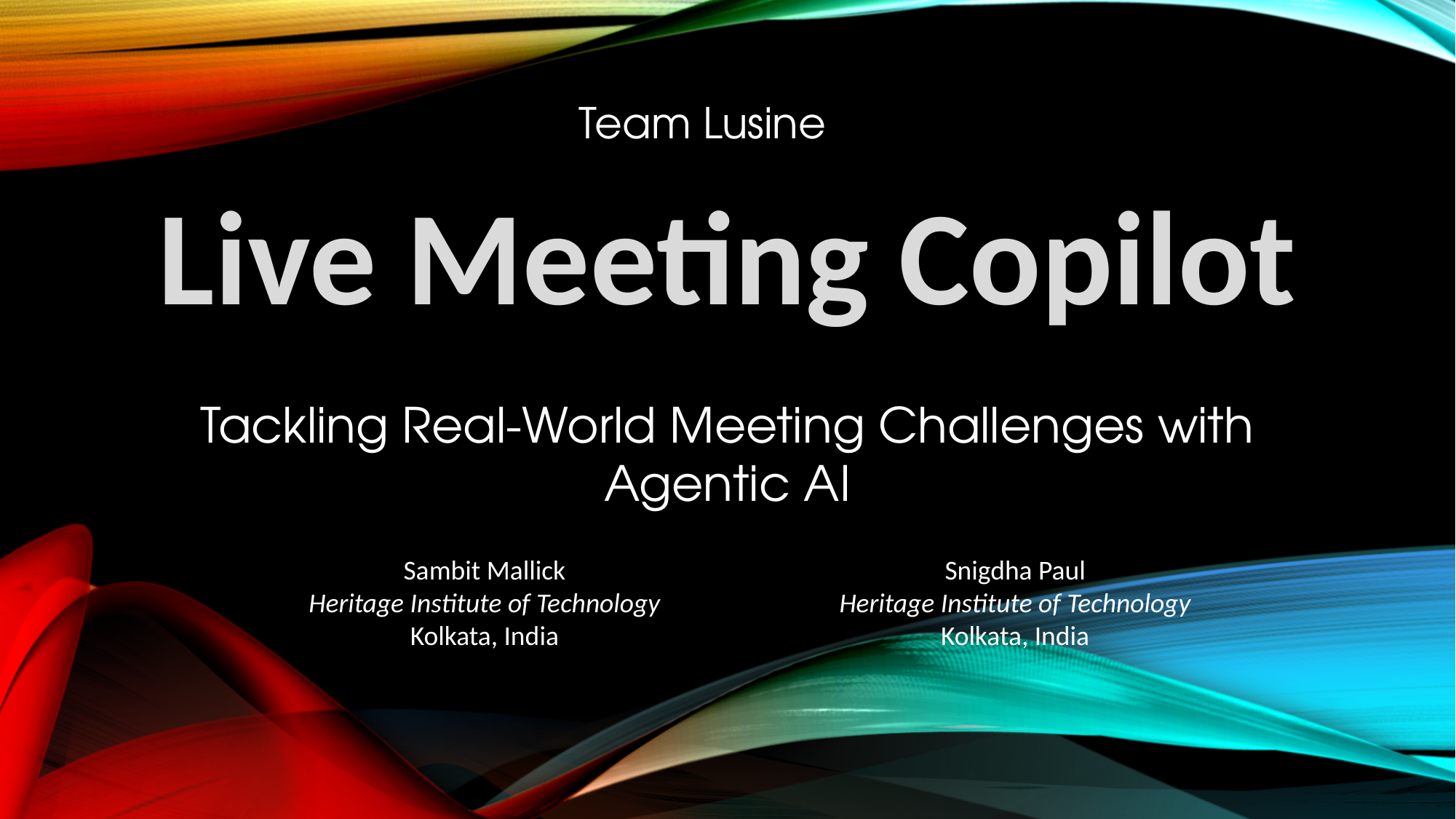

Team Lusine
# Live Meeting Copilot
Tackling Real-World Meeting Challenges with Agentic AI
Sambit Mallick
Heritage Institute of Technology
Kolkata, India
Snigdha Paul
Heritage Institute of Technology
Kolkata, India